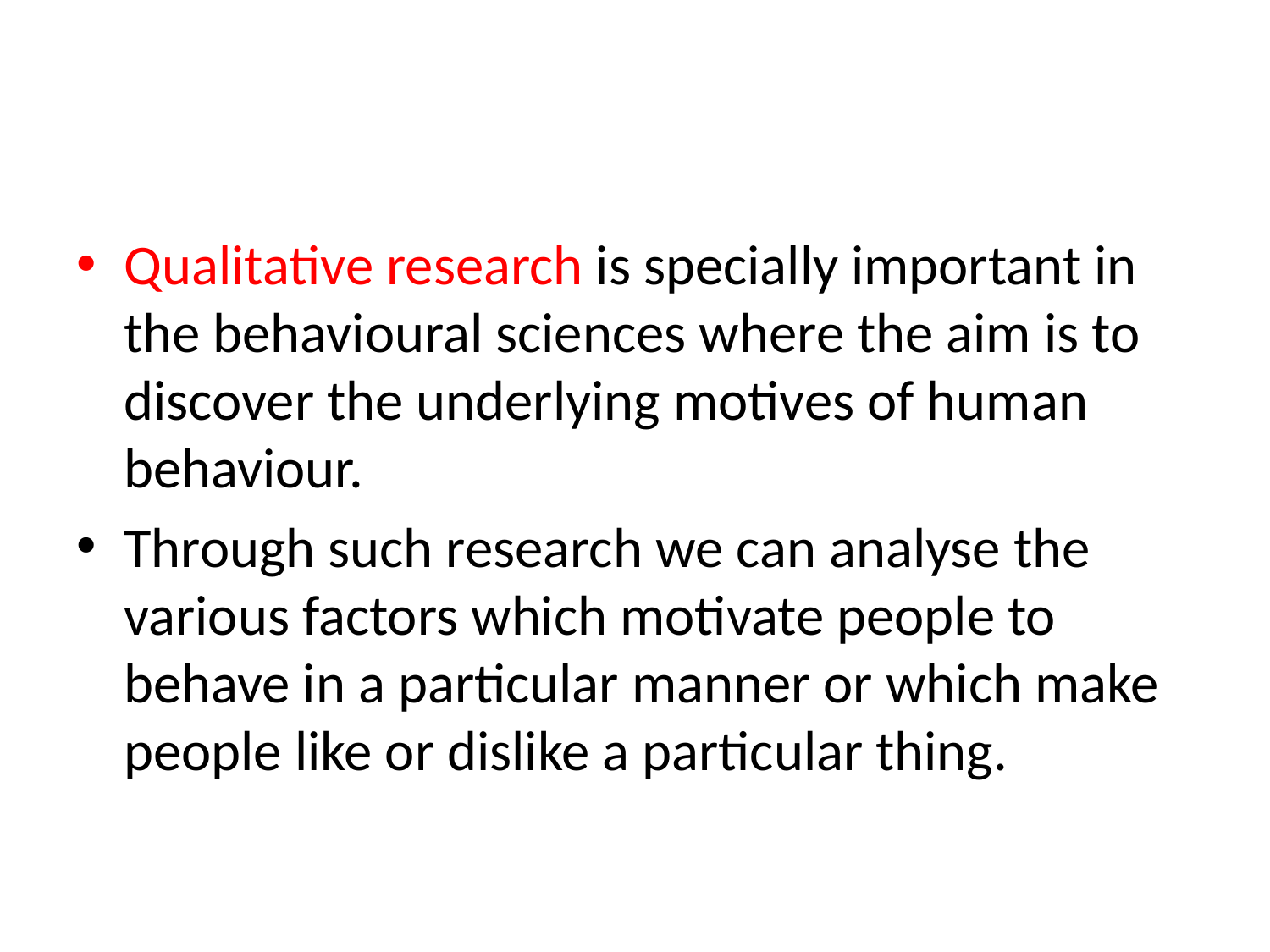

#
Qualitative research is specially important in the behavioural sciences where the aim is to discover the underlying motives of human behaviour.
Through such research we can analyse the various factors which motivate people to behave in a particular manner or which make people like or dislike a particular thing.